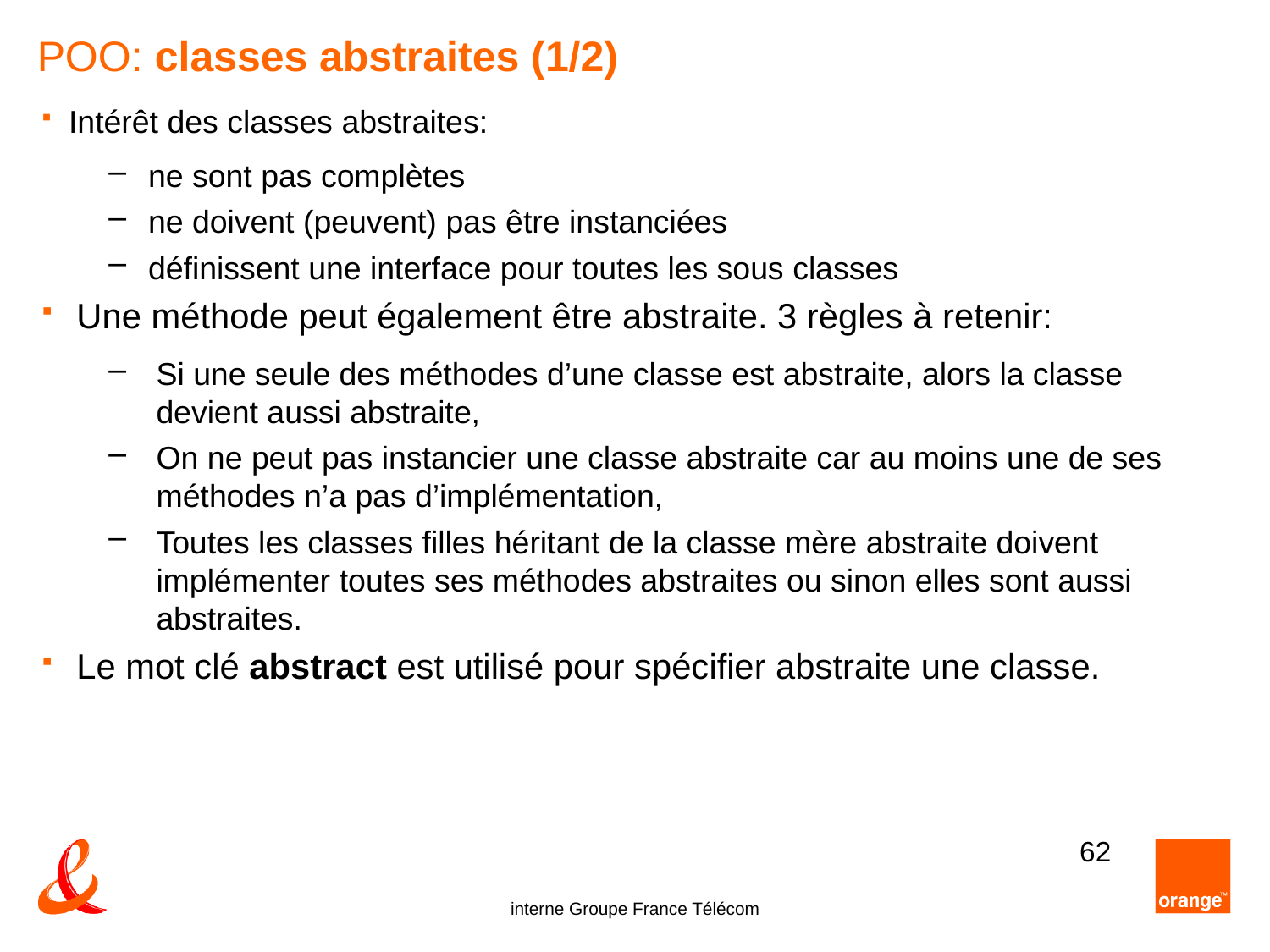

# POO: classes abstraites (1/2)
Intérêt des classes abstraites:
ne sont pas complètes
ne doivent (peuvent) pas être instanciées
définissent une interface pour toutes les sous classes
Une méthode peut également être abstraite. 3 règles à retenir:
Si une seule des méthodes d’une classe est abstraite, alors la classe devient aussi abstraite,
On ne peut pas instancier une classe abstraite car au moins une de ses méthodes n’a pas d’implémentation,
Toutes les classes filles héritant de la classe mère abstraite doivent implémenter toutes ses méthodes abstraites ou sinon elles sont aussi abstraites.
Le mot clé abstract est utilisé pour spécifier abstraite une classe.

62